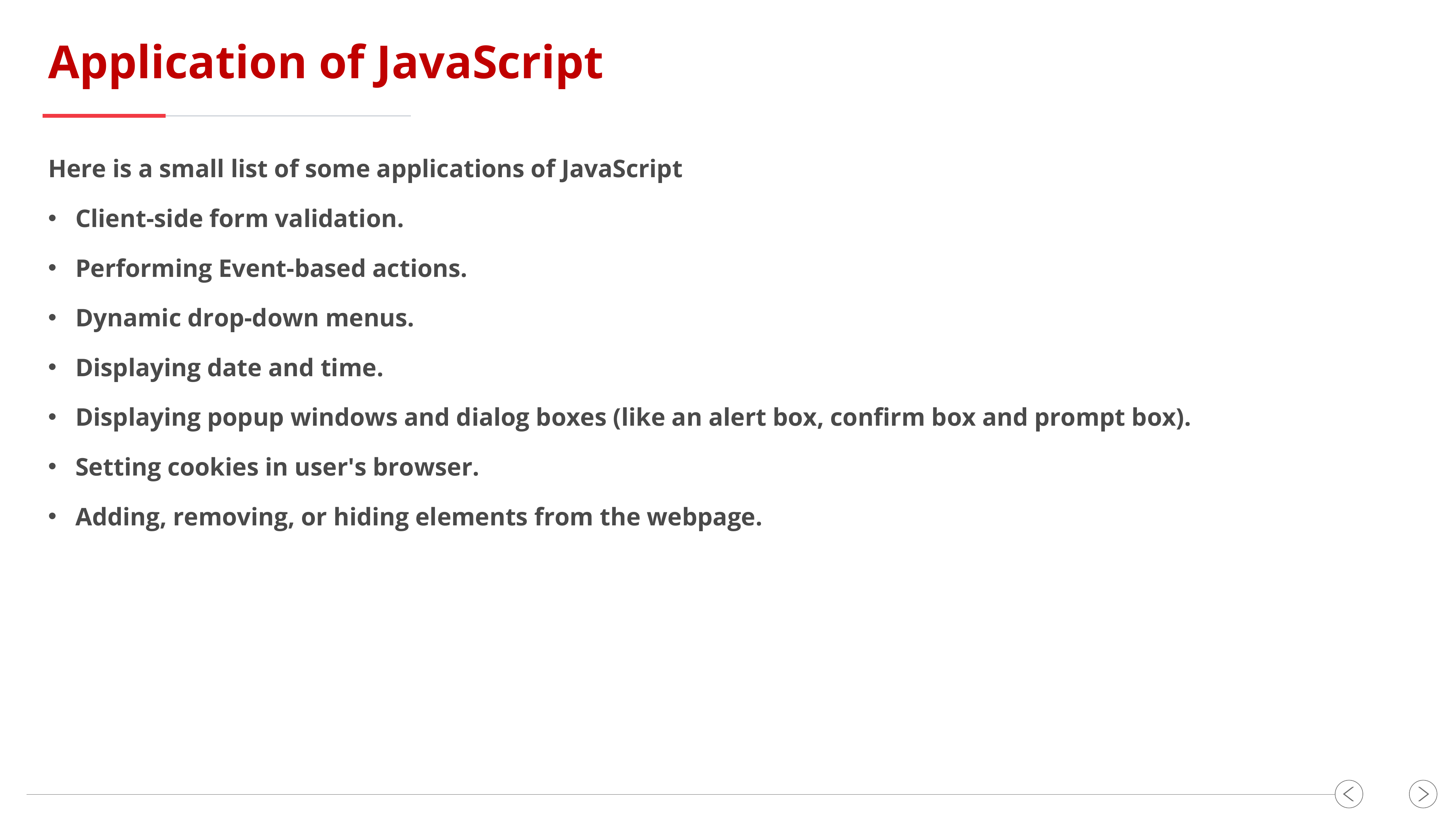

Application of JavaScript
Here is a small list of some applications of JavaScript
Client-side form validation.
Performing Event-based actions.
Dynamic drop-down menus.
Displaying date and time.
Displaying popup windows and dialog boxes (like an alert box, confirm box and prompt box).
Setting cookies in user's browser.
Adding, removing, or hiding elements from the webpage.